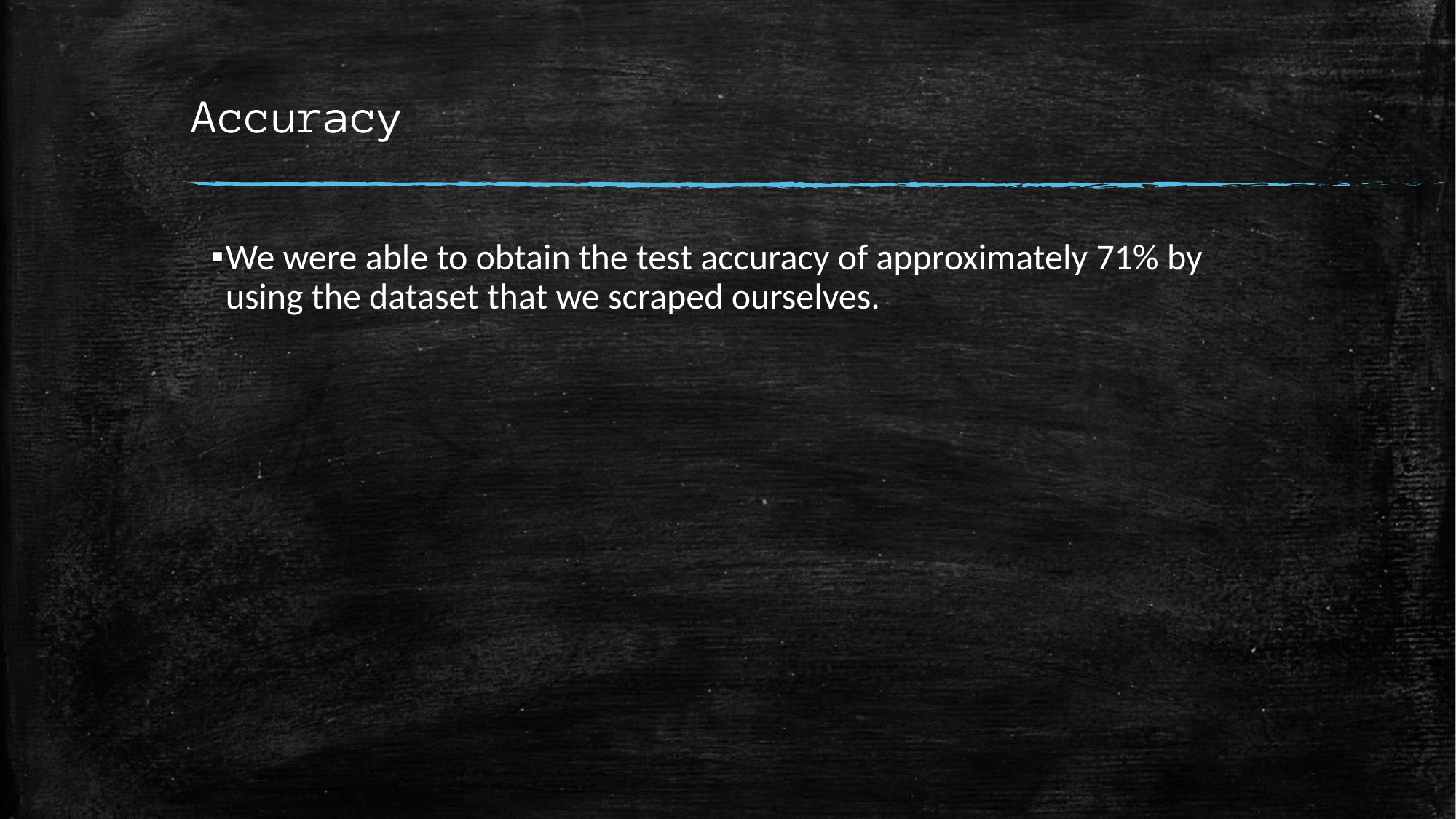

# Accuracy
We were able to obtain the test accuracy of approximately 71% by using the dataset that we scraped ourselves.